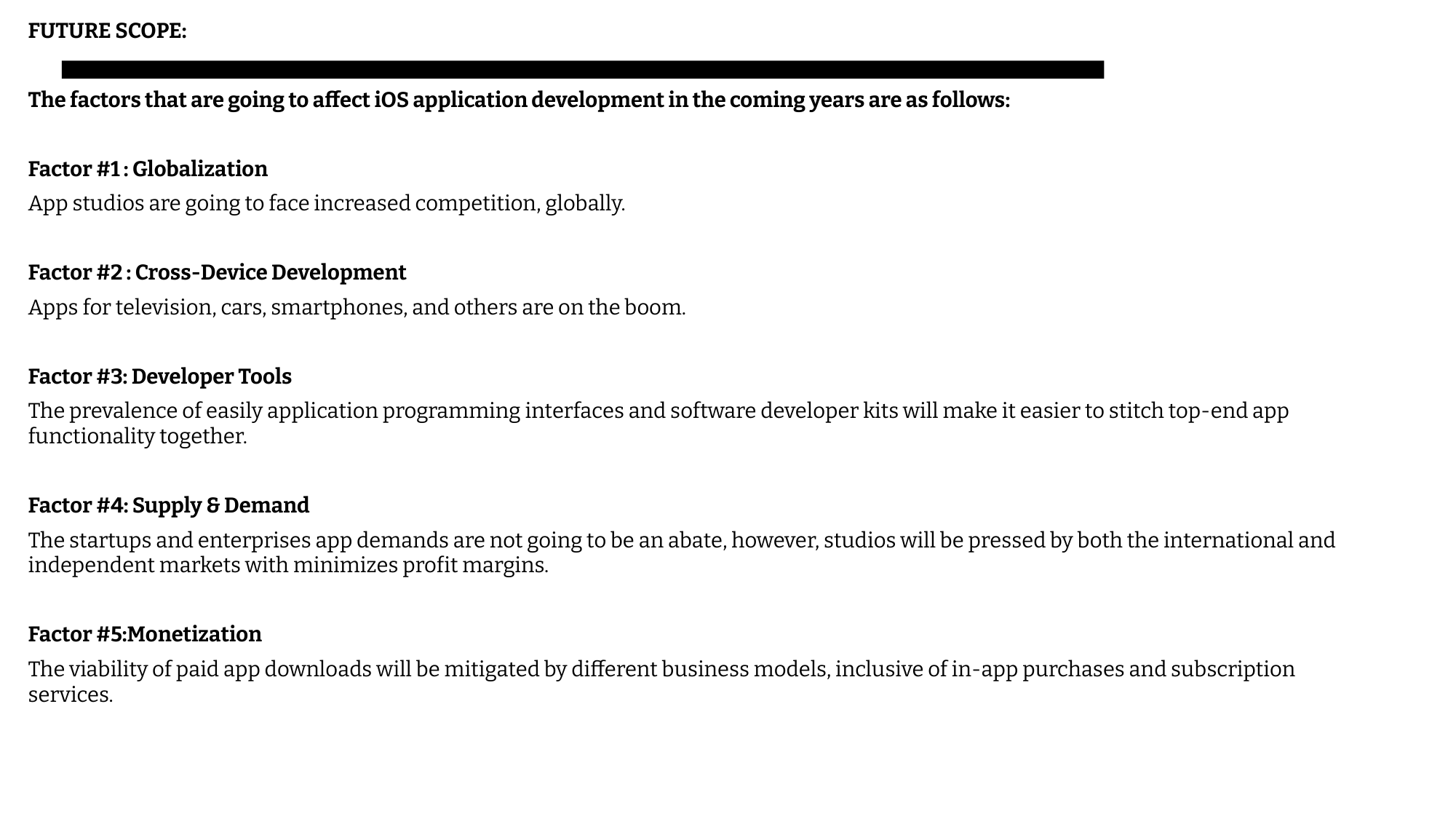

FUTURE SCOPE:

The factors that are going to affect iOS application development in the coming years are as follows:

Factor #1 : Globalization
App studios are going to face increased competition, globally.

Factor #2 : Cross-Device Development
Apps for television, cars, smartphones, and others are on the boom.

Factor #3: Developer Tools
The prevalence of easily application programming interfaces and software developer kits will make it easier to stitch top-end app functionality together.

Factor #4: Supply & Demand
The startups and enterprises app demands are not going to be an abate, however, studios will be pressed by both the international and independent markets with minimizes profit margins.

Factor #5:Monetization
The viability of paid app downloads will be mitigated by different business models, inclusive of in-app purchases and subscription services.